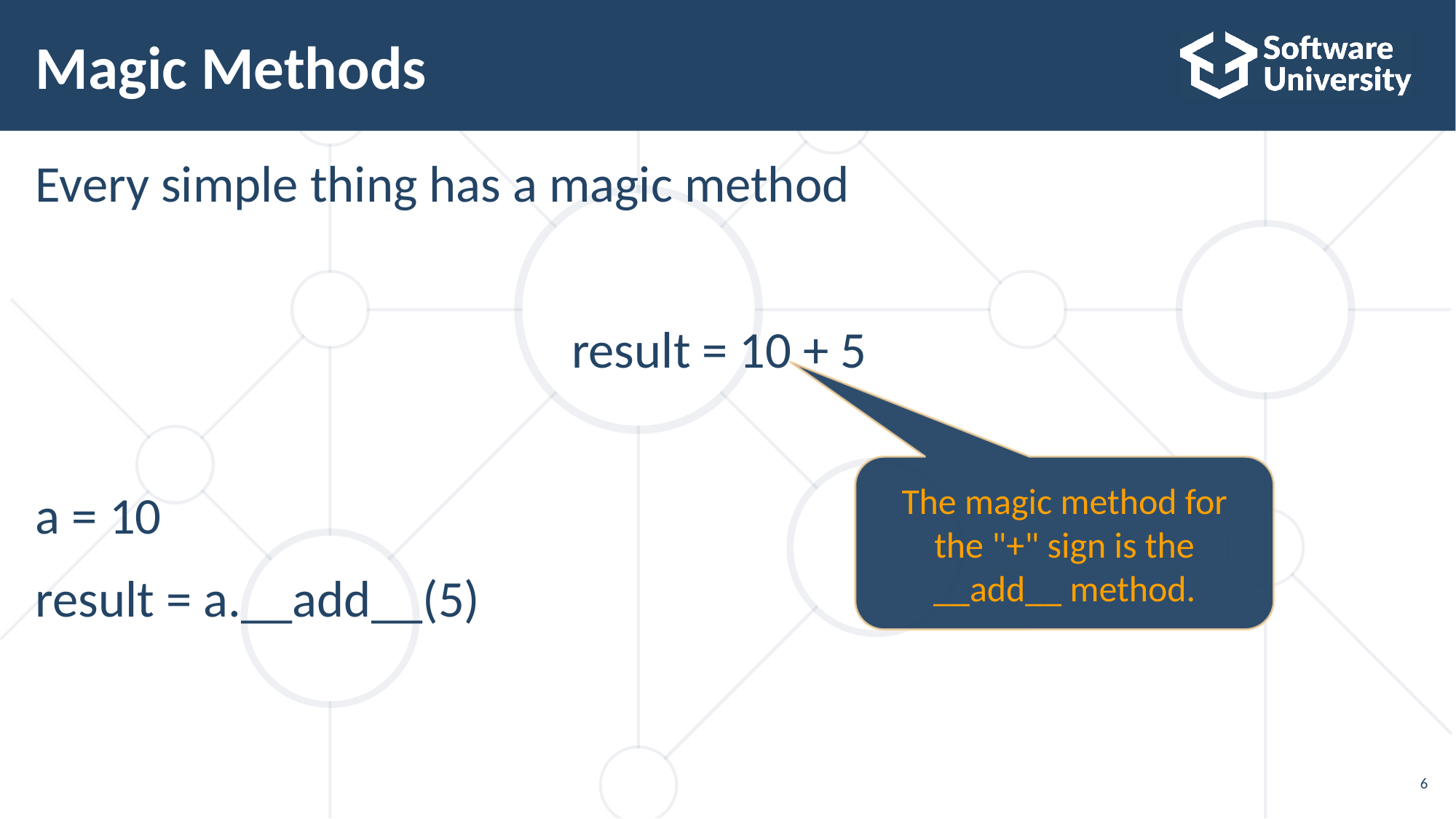

# Magic Methods
Every simple thing has a magic method

                                              result = 10 + 5

a = 10
result = a.__add__(5)

The magic method for the "+" sign is the __add__ method.
6